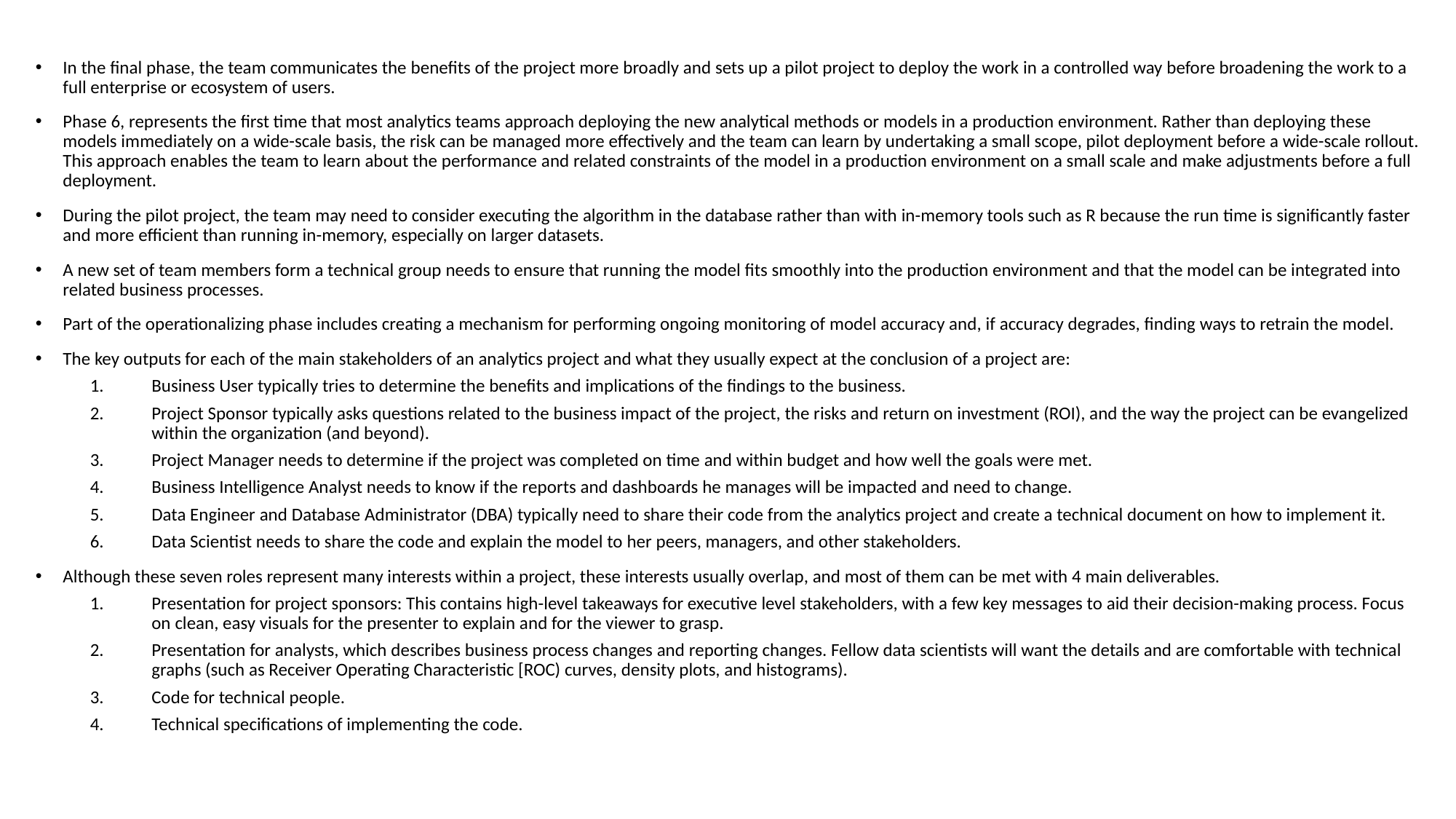

In the final phase, the team communicates the benefits of the project more broadly and sets up a pilot project to deploy the work in a controlled way before broadening the work to a full enterprise or ecosystem of users.
Phase 6, represents the first time that most analytics teams approach deploying the new analytical methods or models in a production environment. Rather than deploying these models immediately on a wide-scale basis, the risk can be managed more effectively and the team can learn by undertaking a small scope, pilot deployment before a wide-scale rollout. This approach enables the team to learn about the performance and related constraints of the model in a production environment on a small scale and make adjustments before a full deployment.
During the pilot project, the team may need to consider executing the algorithm in the database rather than with in-memory tools such as R because the run time is significantly faster and more efficient than running in-memory, especially on larger datasets.
A new set of team members form a technical group needs to ensure that running the model fits smoothly into the production environment and that the model can be integrated into related business processes.
Part of the operationalizing phase includes creating a mechanism for performing ongoing monitoring of model accuracy and, if accuracy degrades, finding ways to retrain the model.
The key outputs for each of the main stakeholders of an analytics project and what they usually expect at the conclusion of a project are:
Business User typically tries to determine the benefits and implications of the findings to the business.
Project Sponsor typically asks questions related to the business impact of the project, the risks and return on investment (ROI), and the way the project can be evangelized within the organization (and beyond).
Project Manager needs to determine if the project was completed on time and within budget and how well the goals were met.
Business Intelligence Analyst needs to know if the reports and dashboards he manages will be impacted and need to change.
Data Engineer and Database Administrator (DBA) typically need to share their code from the analytics project and create a technical document on how to implement it.
Data Scientist needs to share the code and explain the model to her peers, managers, and other stakeholders.
Although these seven roles represent many interests within a project, these interests usually overlap, and most of them can be met with 4 main deliverables.
Presentation for project sponsors: This contains high-level takeaways for executive level stakeholders, with a few key messages to aid their decision-making process. Focus on clean, easy visuals for the presenter to explain and for the viewer to grasp.
Presentation for analysts, which describes business process changes and reporting changes. Fellow data scientists will want the details and are comfortable with technical graphs (such as Receiver Operating Characteristic [ROC) curves, density plots, and histograms).
Code for technical people.
Technical specifications of implementing the code.